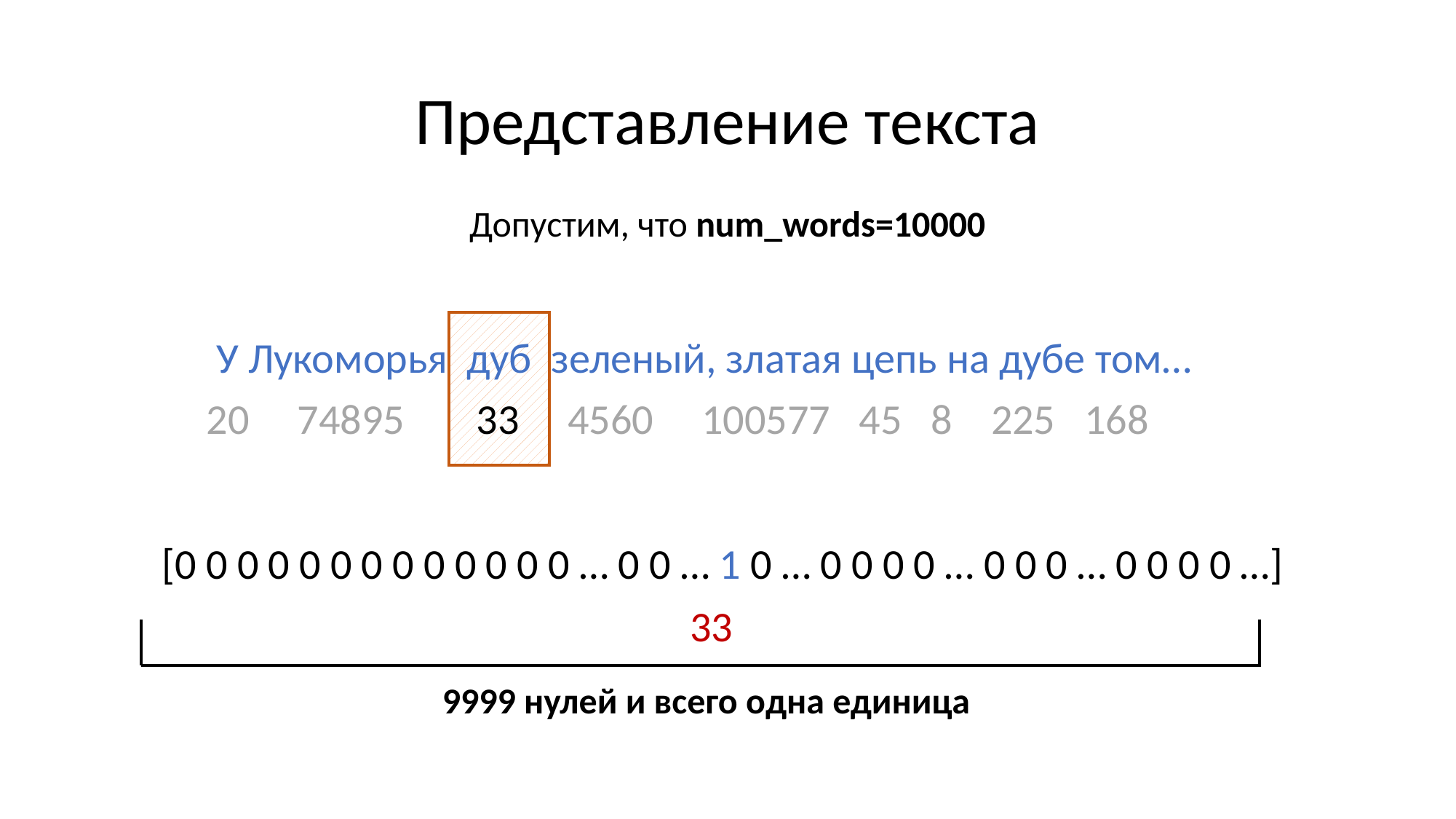

# Представление текста
Допустим, что num_words=10000

 У Лукоморья  дуб  зеленый, златая цепь на дубе том…
20     74895        33     4560     100577   45   8    225   168
[0 0 0 0 0 0 0 0 0 0 0 0 0 … 0 0 … 1 0 … 0 0 0 0 … 0 0 0 … 0 0 0 0 …]
33
9999 нулей и всего одна единица